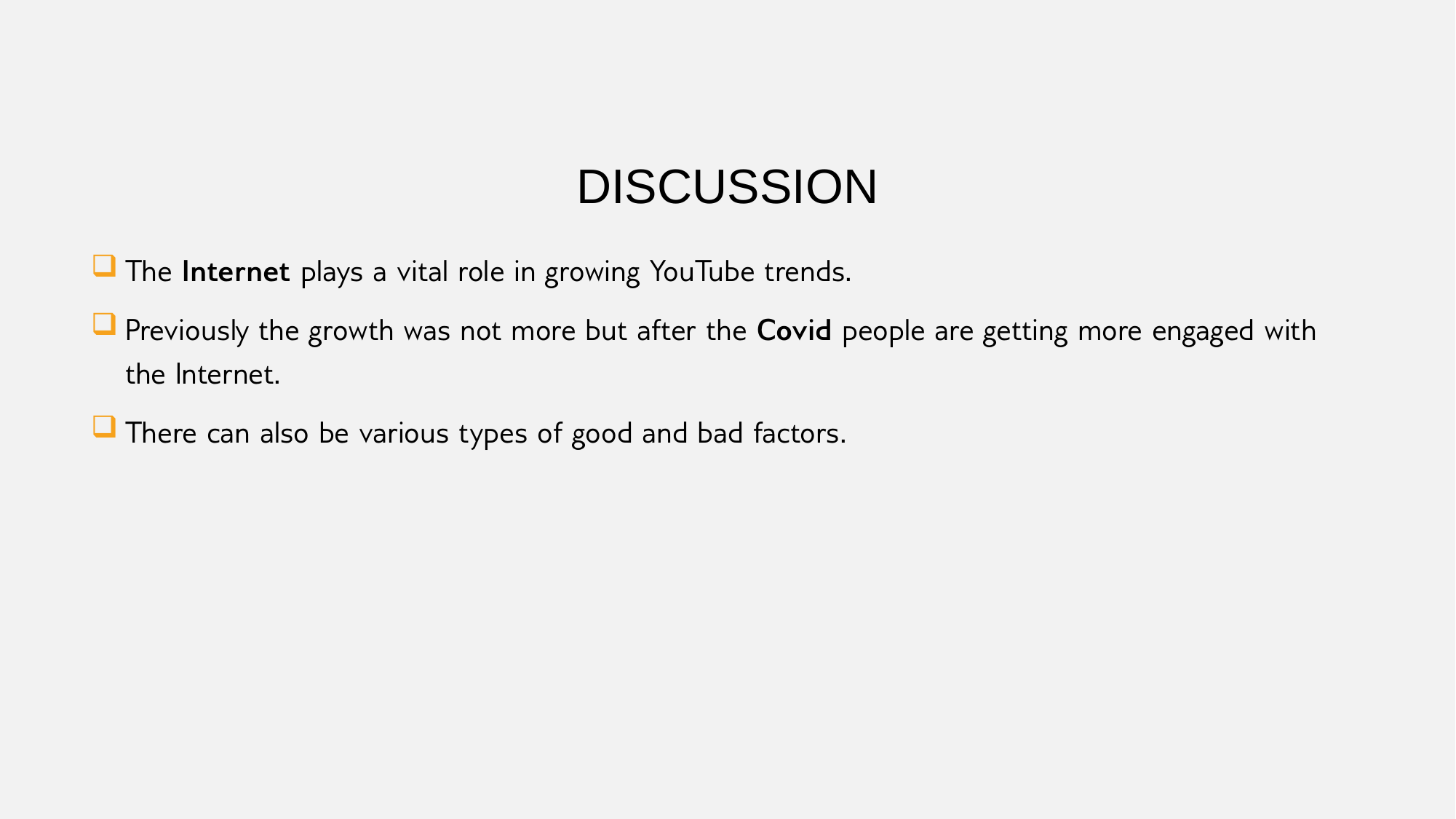

Discussion
The Internet plays a vital role in growing YouTube trends.
Previously the growth was not more but after the Covid people are getting more engaged with the Internet.
There can also be various types of good and bad factors.